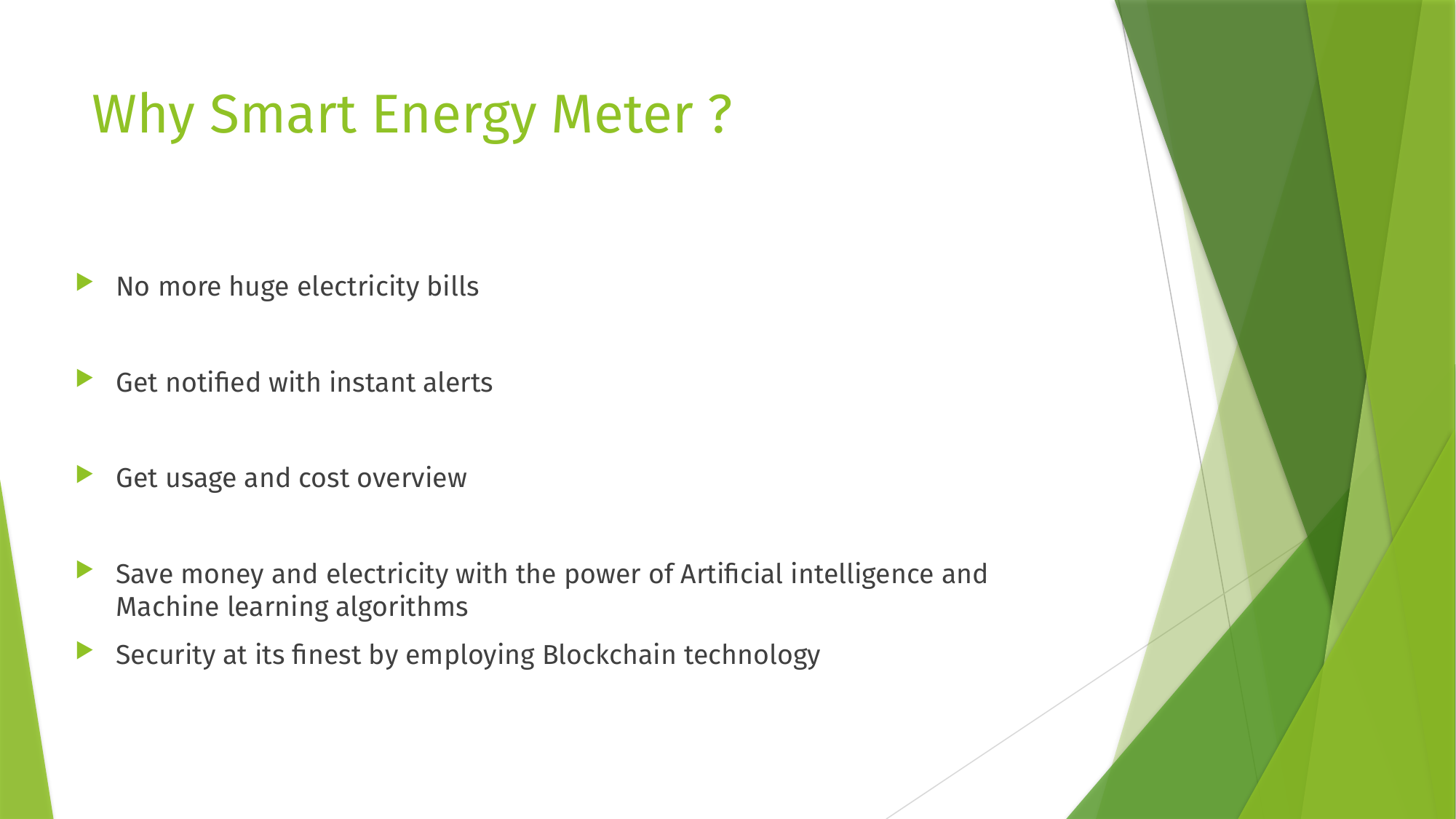

# Why Smart Energy Meter ?
No more huge electricity bills

Get notified with instant alerts

Get usage and cost overview

Save money and electricity with the power of Artificial intelligence and Machine learning algorithms
Security at its finest by employing Blockchain technology